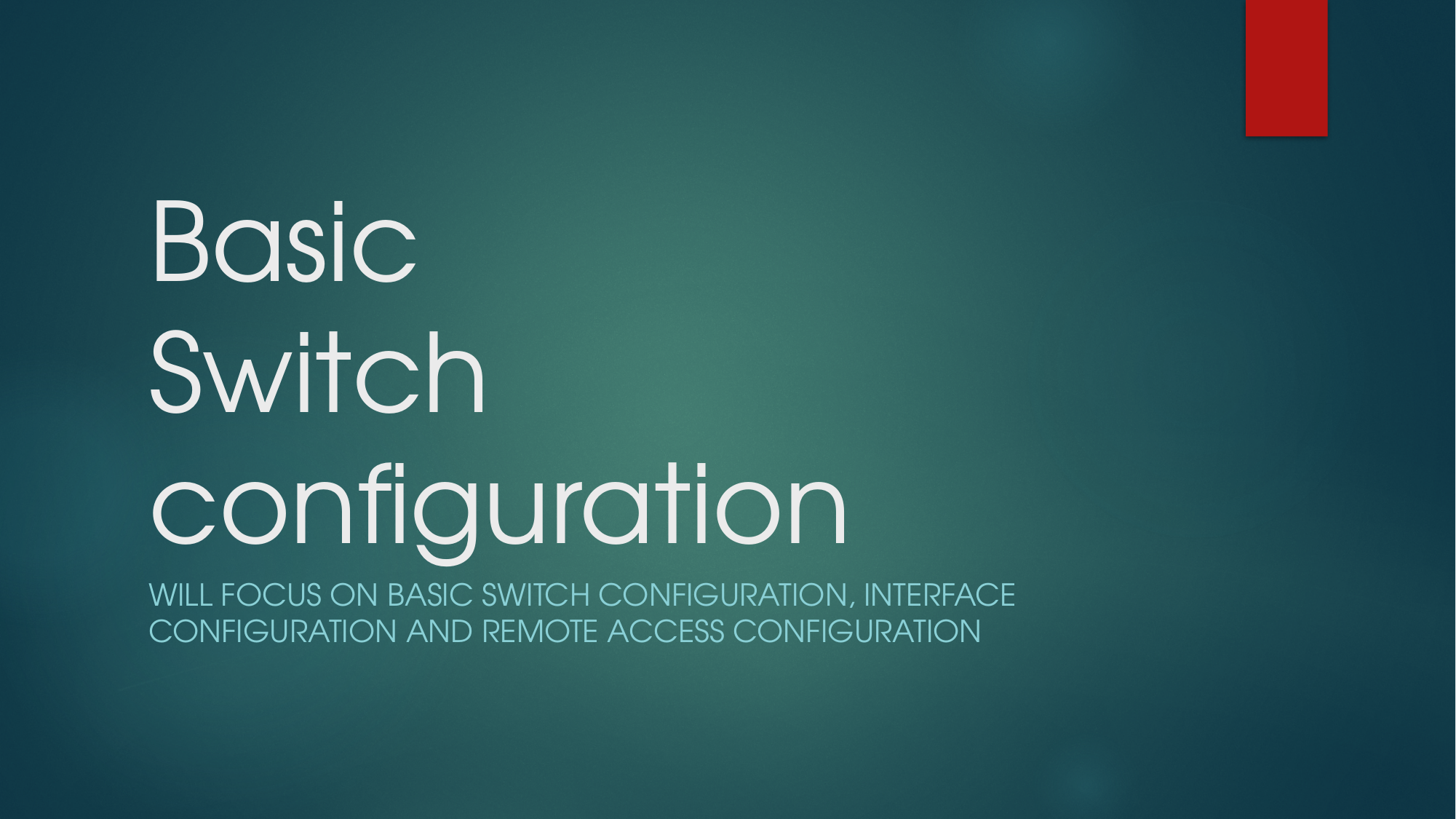

# Basic Switch configuration
Will focus on basic switch configuration, interface configuration and remote access configuration